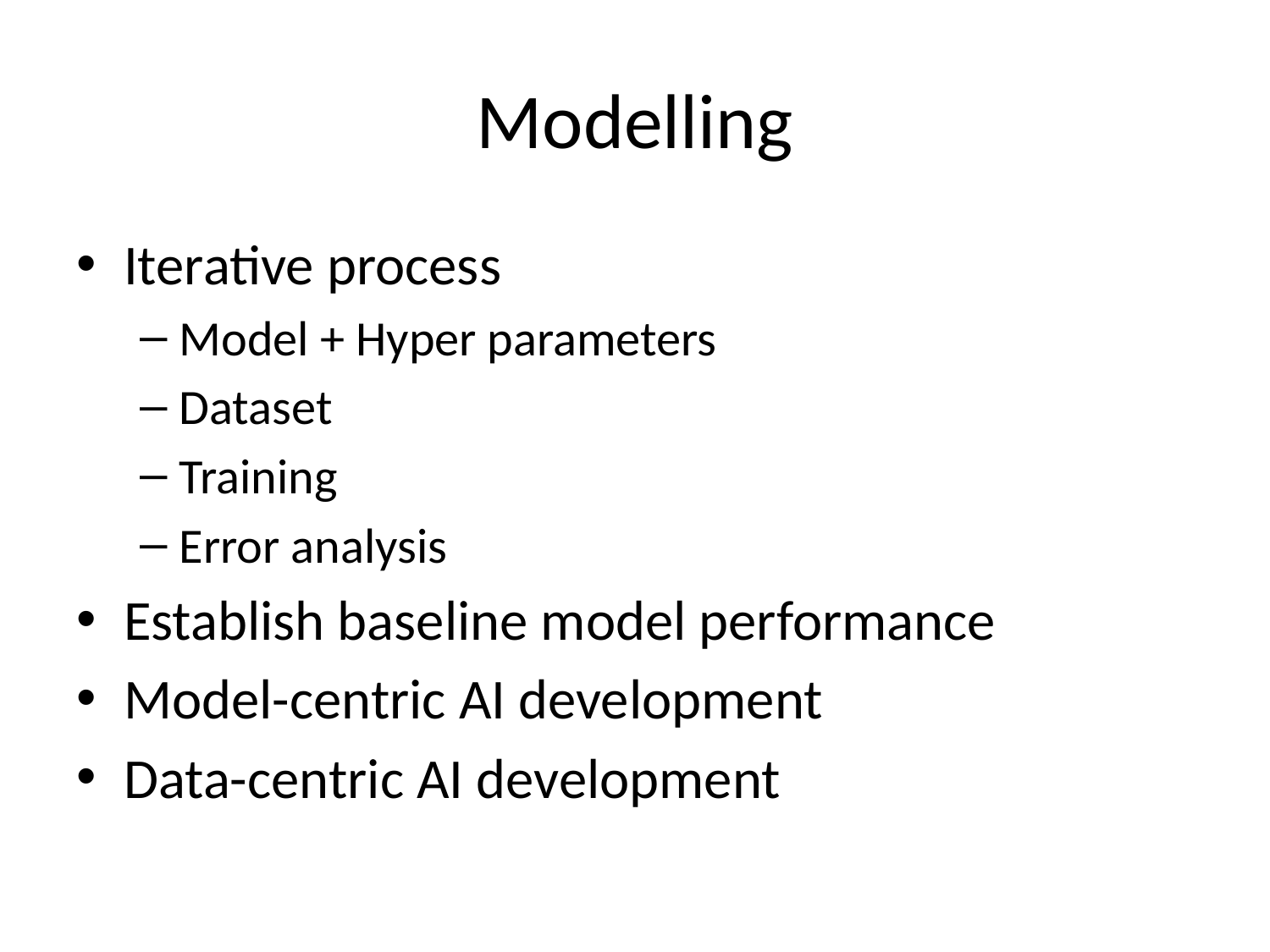

# Modelling
Iterative process
Model + Hyper parameters
Dataset
Training
Error analysis
Establish baseline model performance
Model-centric AI development
Data-centric AI development